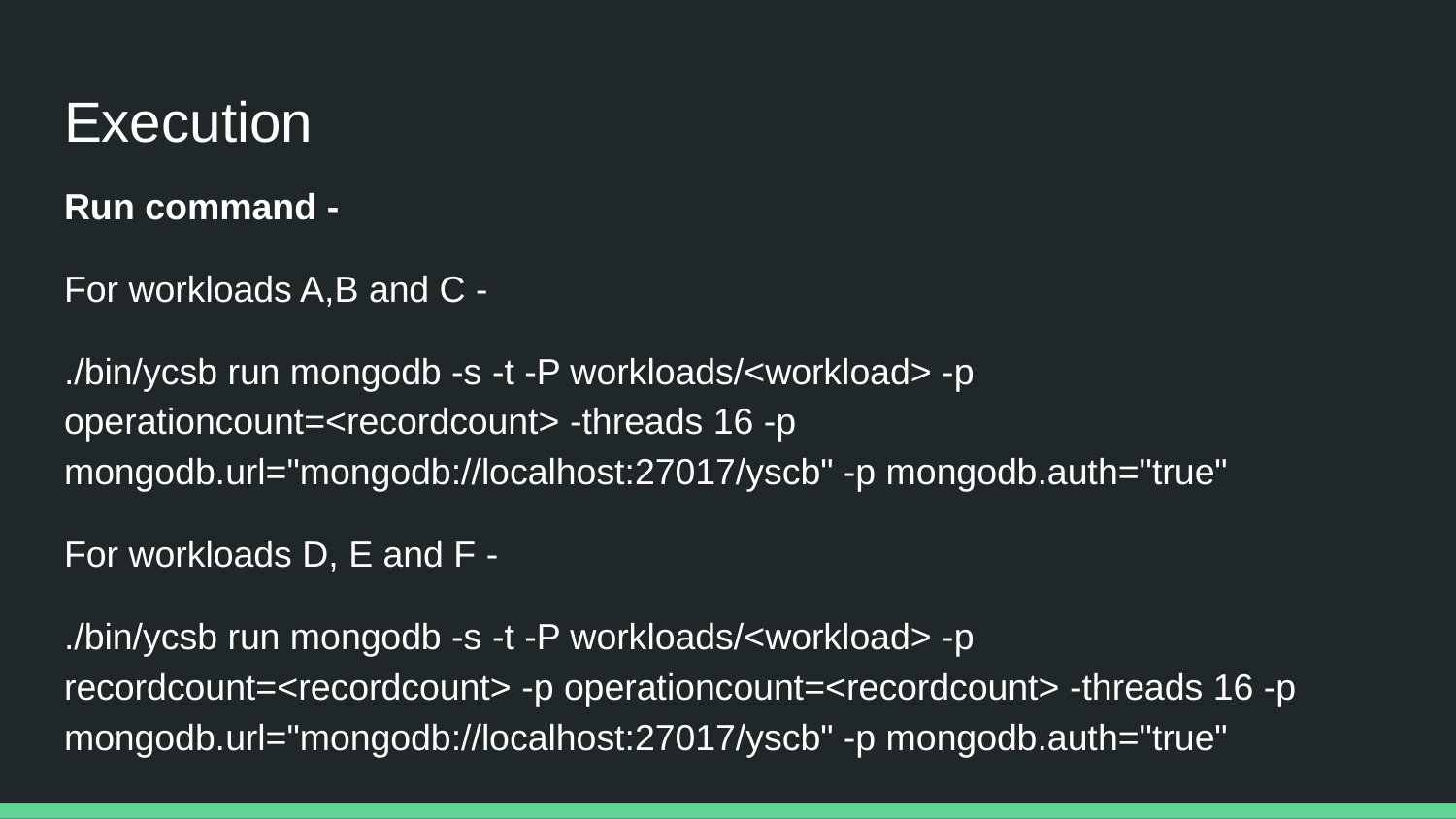

# Execution
Run command -
For workloads A,B and C -
./bin/ycsb run mongodb -s -t -P workloads/<workload> -p operationcount=<recordcount> -threads 16 -p mongodb.url="mongodb://localhost:27017/yscb" -p mongodb.auth="true"
For workloads D, E and F -
./bin/ycsb run mongodb -s -t -P workloads/<workload> -p recordcount=<recordcount> -p operationcount=<recordcount> -threads 16 -p mongodb.url="mongodb://localhost:27017/yscb" -p mongodb.auth="true"